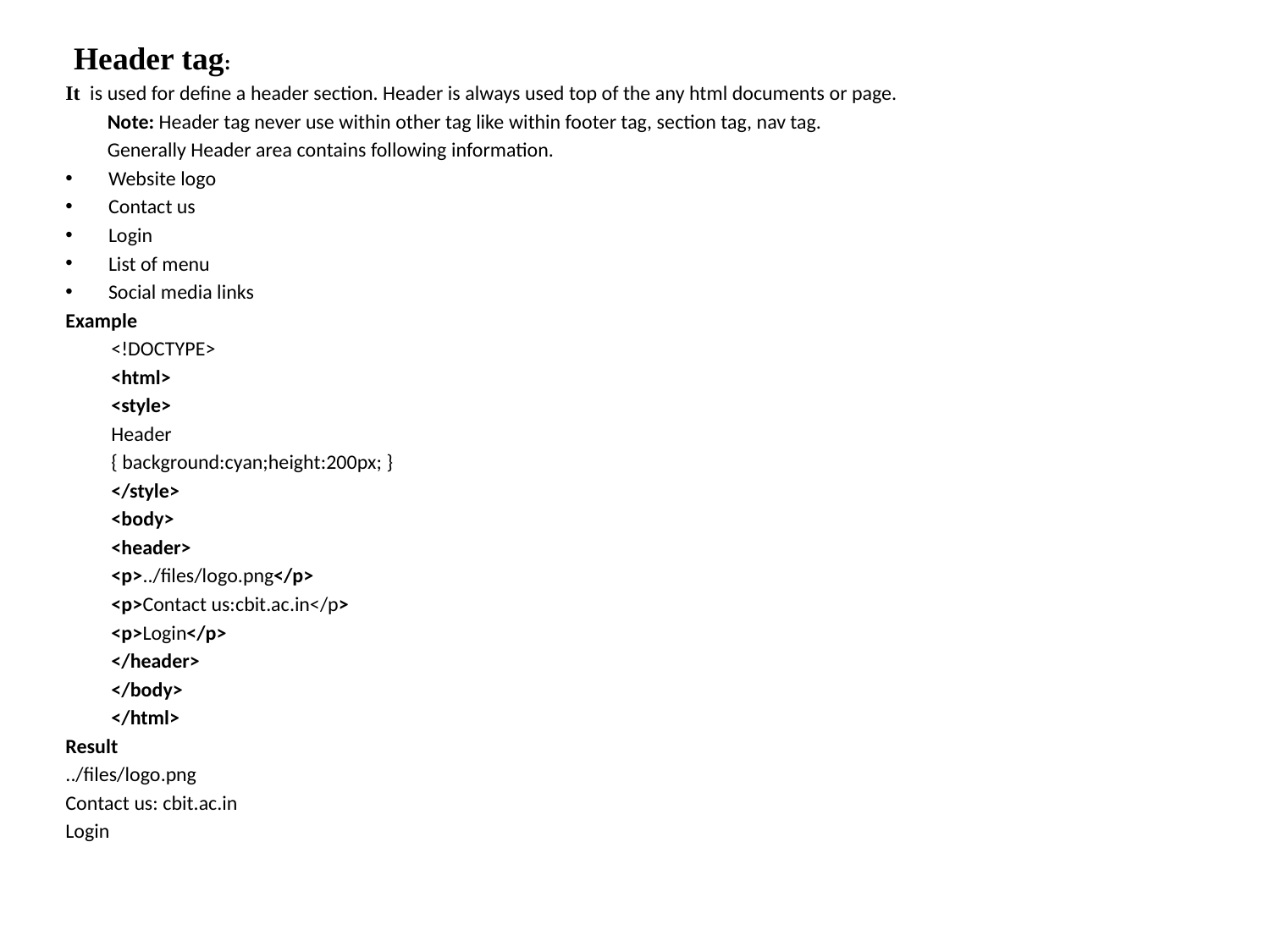

Header tag:
It  is used for define a header section. Header is always used top of the any html documents or page.
         Note: Header tag never use within other tag like within footer tag, section tag, nav tag.
         Generally Header area contains following information.
Website logo
Contact us
Login
List of menu
Social media links
Example
	<!DOCTYPE>
	<html>
	<style>
	Header
	{ background:cyan;height:200px; }
	</style>
	<body>
	<header>
	<p>../files/logo.png</p>
	<p>Contact us:cbit.ac.in</p>
	<p>Login</p>
	</header>
	</body>
	</html>
Result
../files/logo.png
Contact us: cbit.ac.in
Login